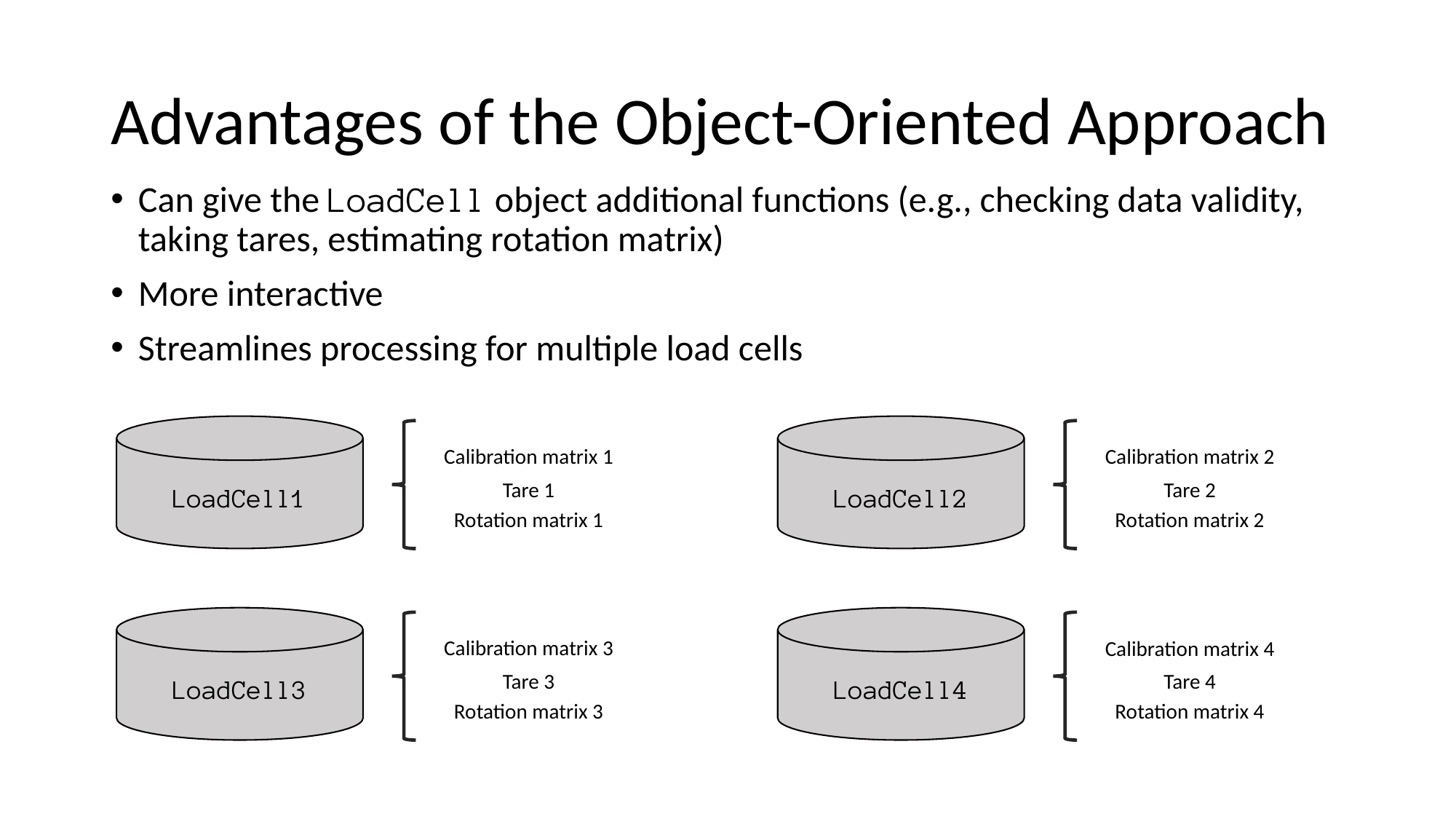

# Advantages of the Object-Oriented Approach
Can give the LoadCell object additional functions (e.g., checking data validity, taking tares, estimating rotation matrix)
More interactive
Streamlines processing for multiple load cells

Calibration matrix 1
Calibration matrix 2
Tare 1
Tare 2
LoadCell1
LoadCell2
Rotation matrix 1
Rotation matrix 2

Calibration matrix 3
Calibration matrix 4
Tare 3
Tare 4
LoadCell3
LoadCell4
Rotation matrix 3
Rotation matrix 4